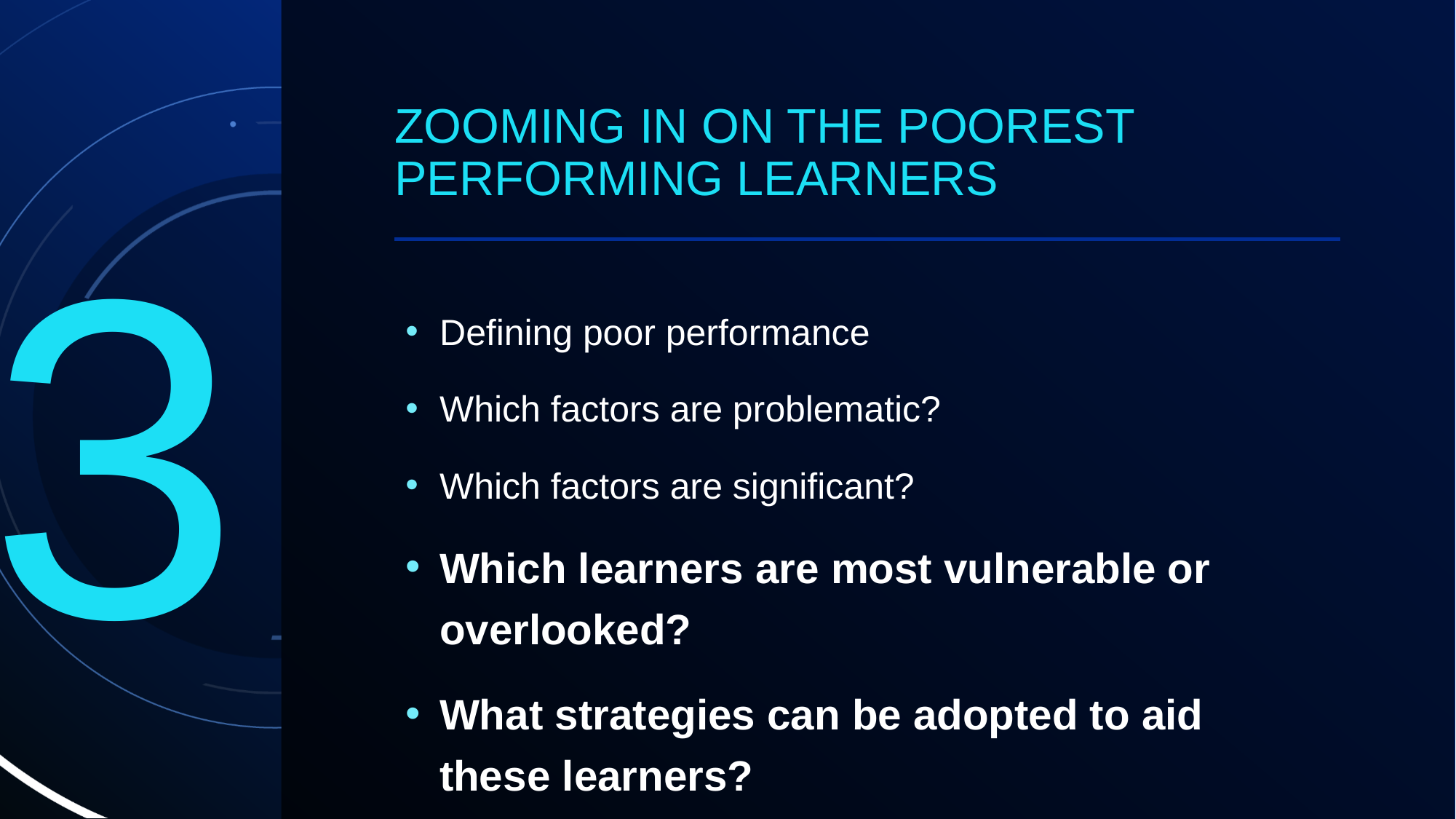

# Zooming in on the poorest performing learners
Defining poor performance
Which factors are problematic?
Which factors are significant?
Which learners are most vulnerable or overlooked?
What strategies can be adopted to aid these learners?
3